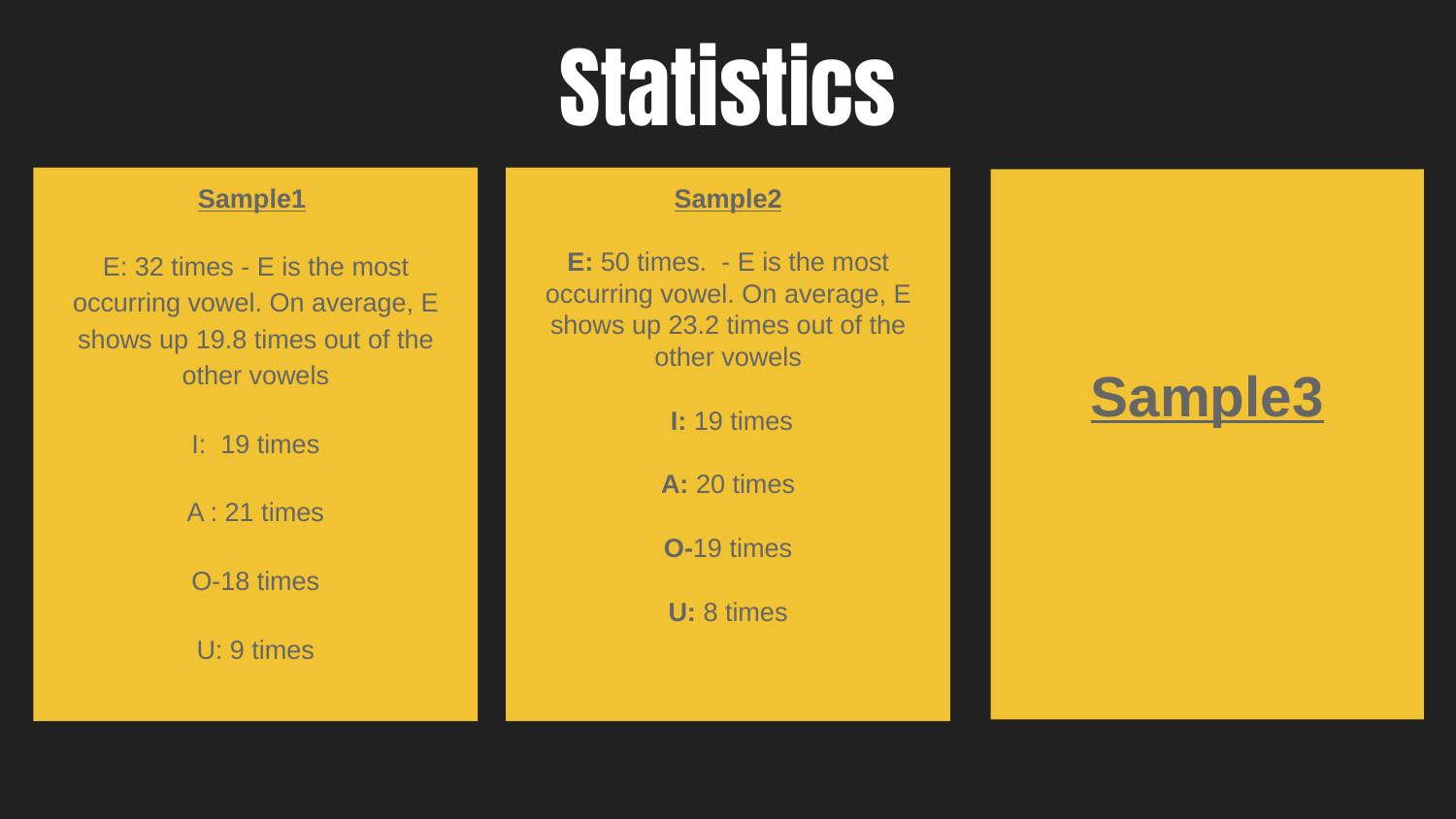

# Statistics
Sample1

E: 32 times - E is the most occurring vowel. On average, E shows up 19.8 times out of the other vowels
I:  19 times
A : 21 times
O-18 times
U: 9 times

Sample2

E: 50 times.  - E is the most occurring vowel. On average, E shows up 23.2 times out of the other vowels
 I: 19 times
A: 20 times
O-19 times
U: 8 times

Sample3